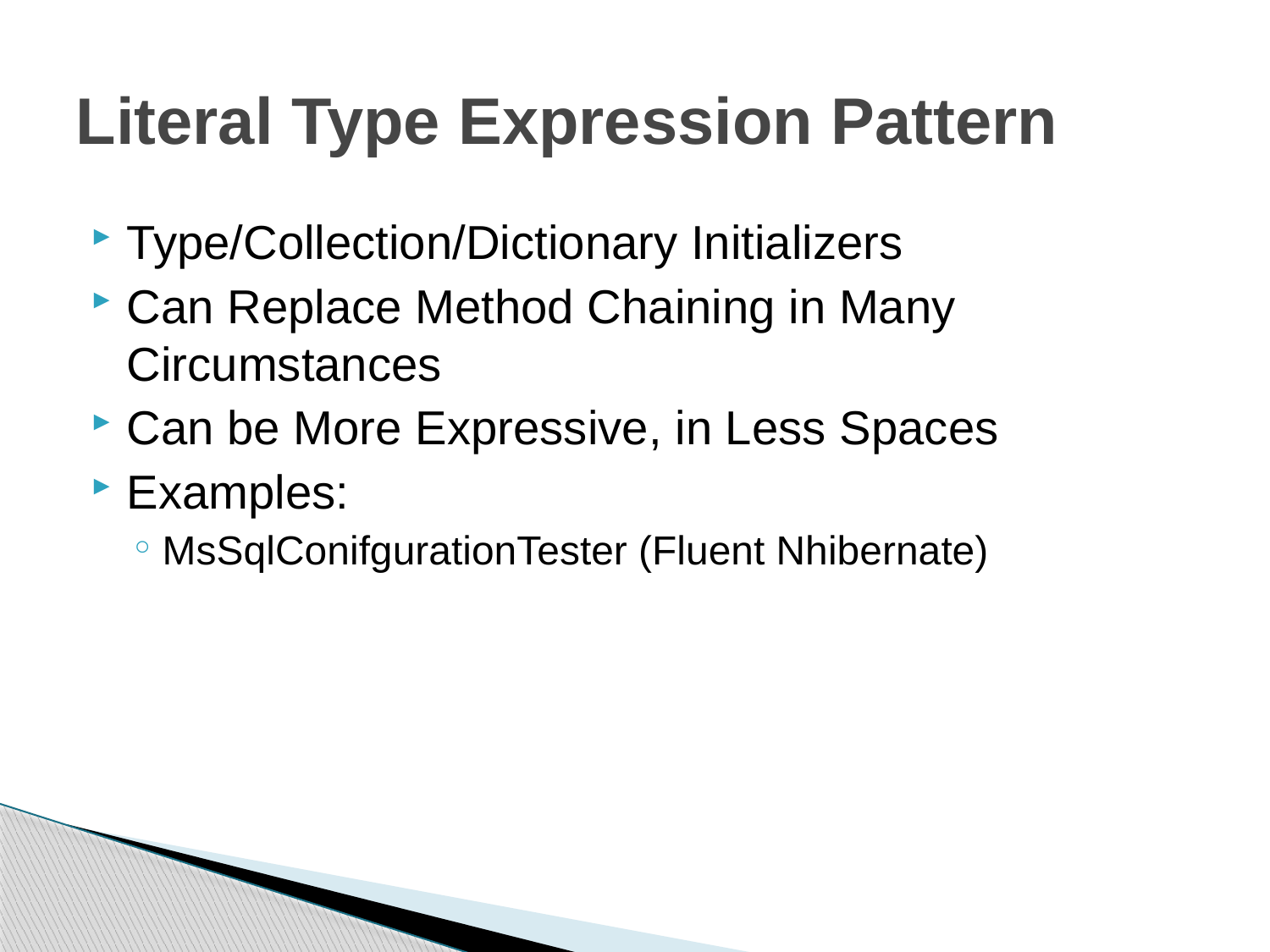

# Literal Type Expression Pattern
Type/Collection/Dictionary Initializers
Can Replace Method Chaining in Many Circumstances
Can be More Expressive, in Less Spaces
Examples:
MsSqlConifgurationTester (Fluent Nhibernate)